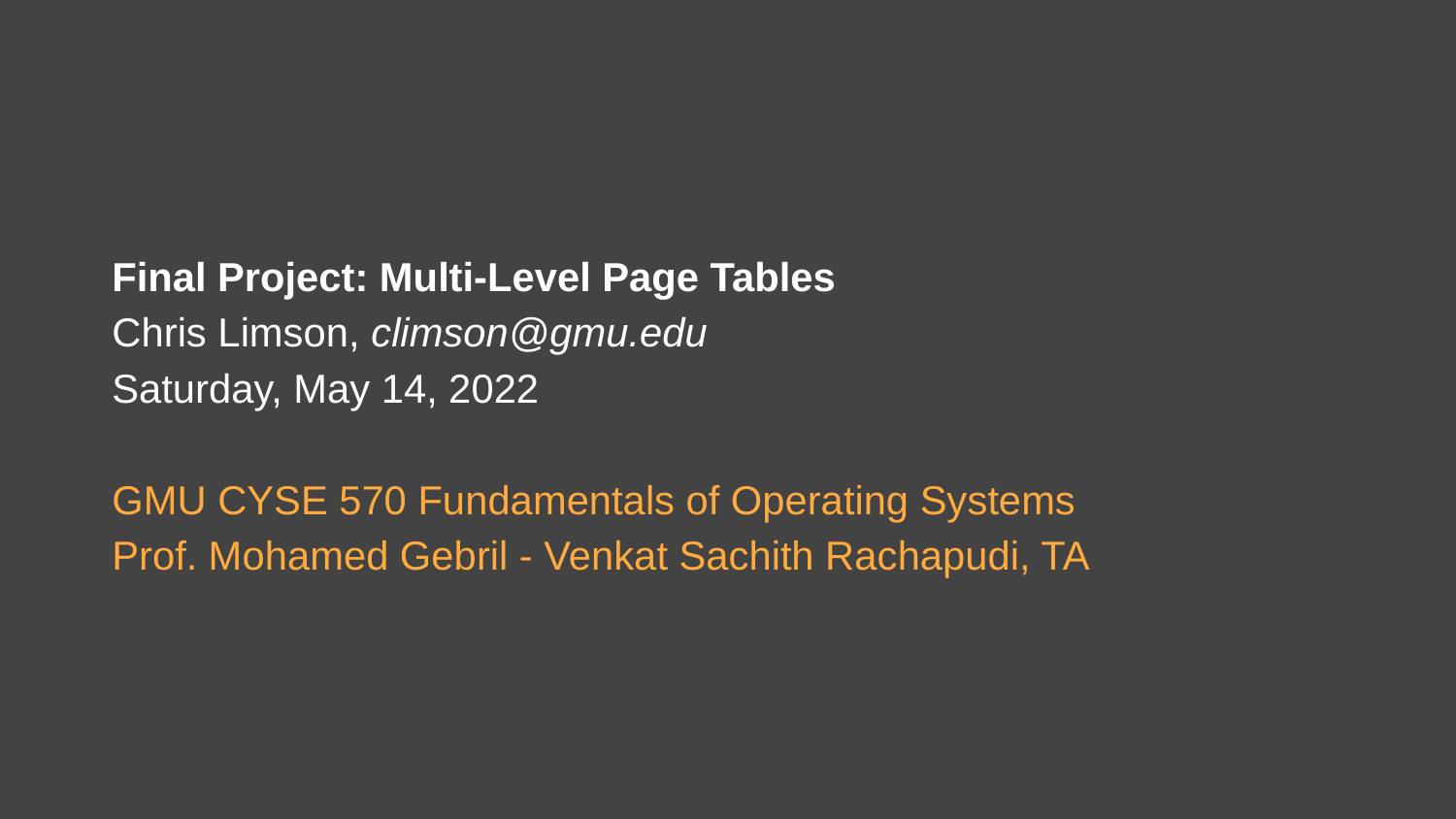

Final Project: Multi-Level Page Tables
Chris Limson, climson@gmu.edu
Saturday, May 14, 2022

GMU CYSE 570 Fundamentals of Operating Systems
Prof. Mohamed Gebril - Venkat Sachith Rachapudi, TA